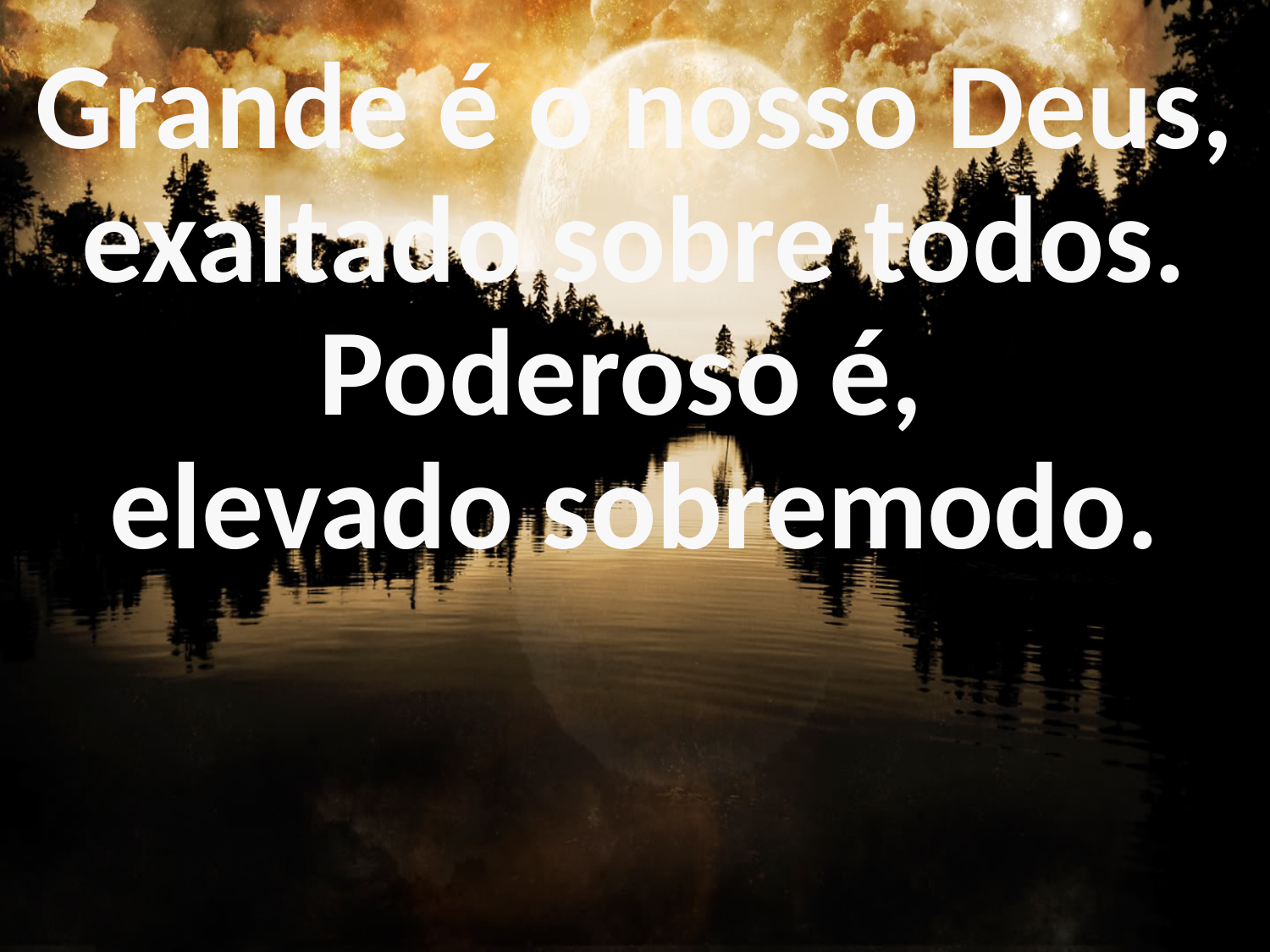

Grande é o nosso Deus, exaltado sobre todos. Poderoso é,
elevado sobremodo.